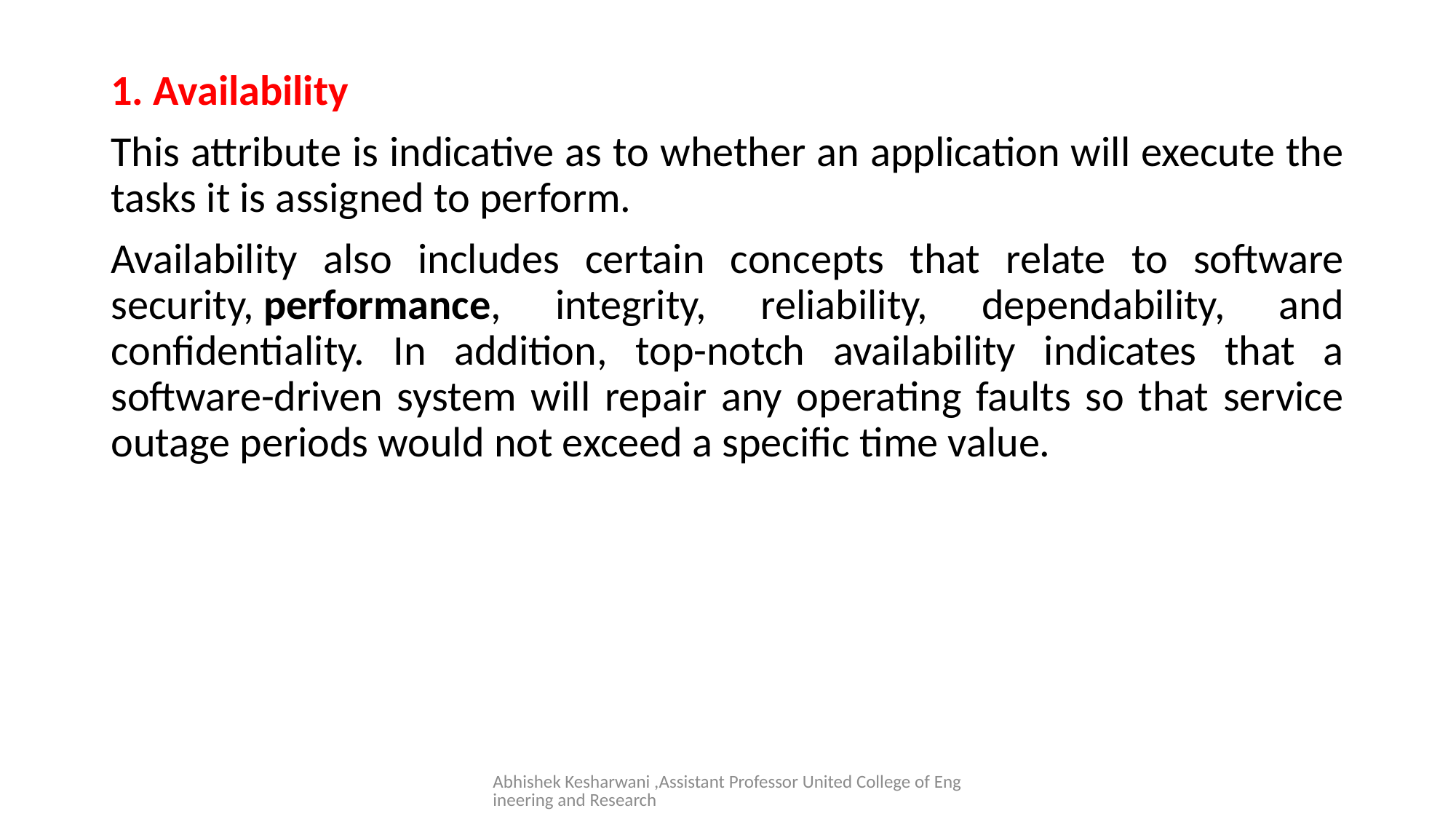

#
1. Availability
This attribute is indicative as to whether an application will execute the tasks it is assigned to perform.
Availability also includes certain concepts that relate to software security, performance, integrity, reliability, dependability, and confidentiality. In addition, top-notch availability indicates that a software-driven system will repair any operating faults so that service outage periods would not exceed a specific time value.

Abhishek Kesharwani ,Assistant Professor United College of Engineering and Research